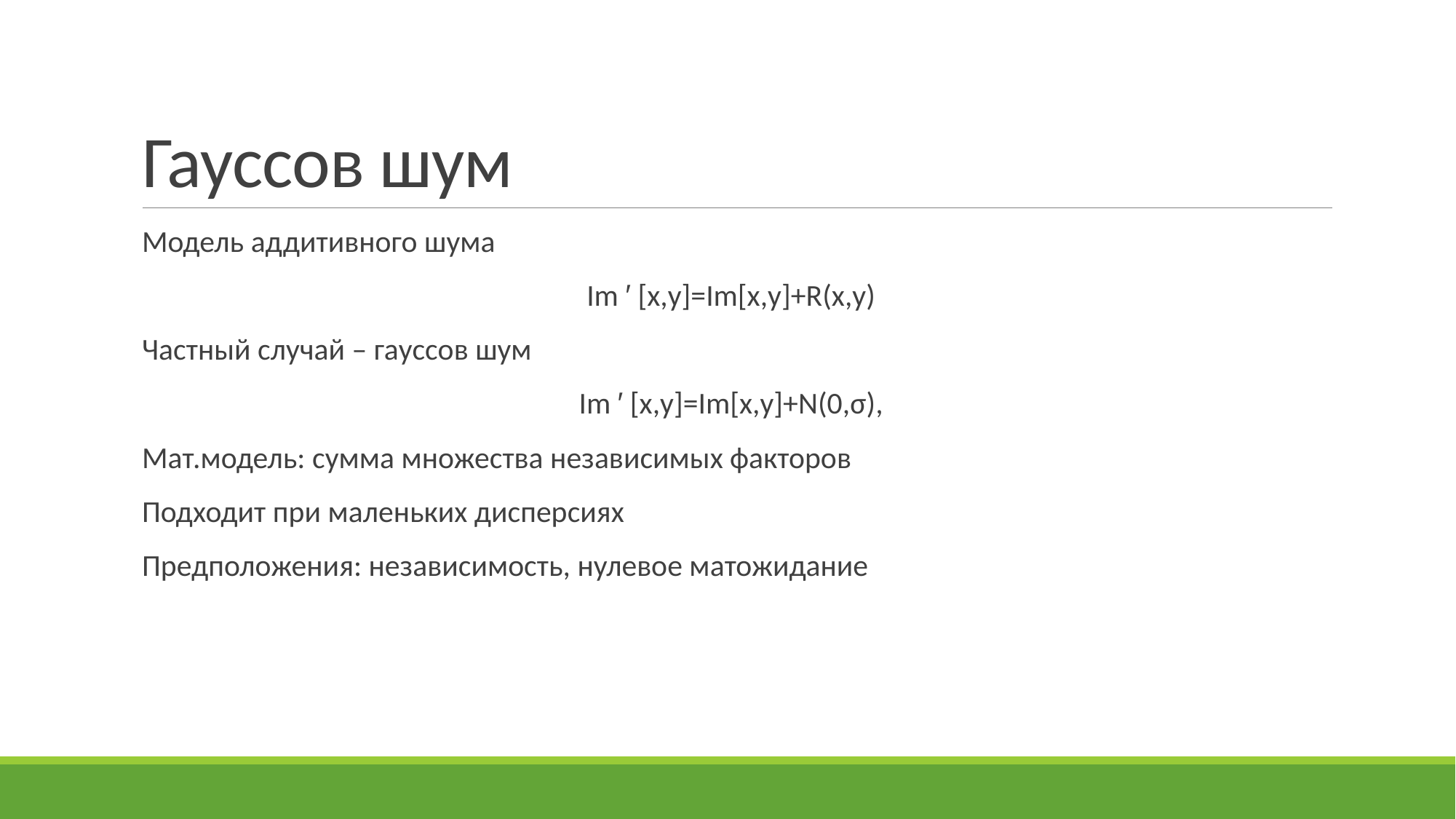

# Гауссов шум
Модель аддитивного шума
Im ′ [x,y]=Im[x,y]+R(x,y)
Частный случай – гауссов шум
Im ′ [x,y]=Im[x,y]+N(0,σ),
Мат.модель: сумма множества независимых факторов
Подходит при маленьких дисперсиях
Предположения: независимость, нулевое матожидание